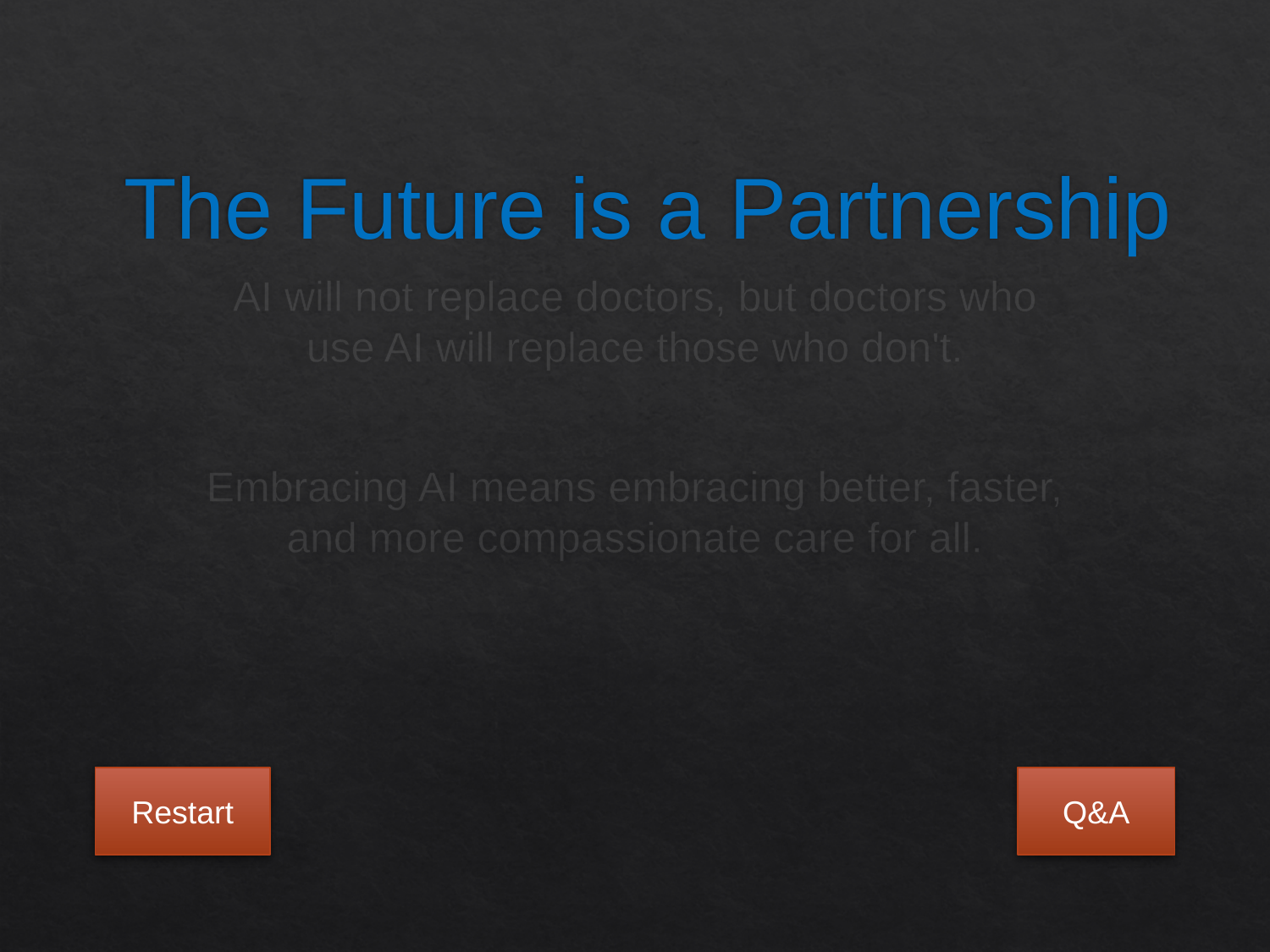

# The Future is a Partnership
AI will not replace doctors, but doctors who use AI will replace those who don't.

Embracing AI means embracing better, faster, and more compassionate care for all.
Restart
Q&A